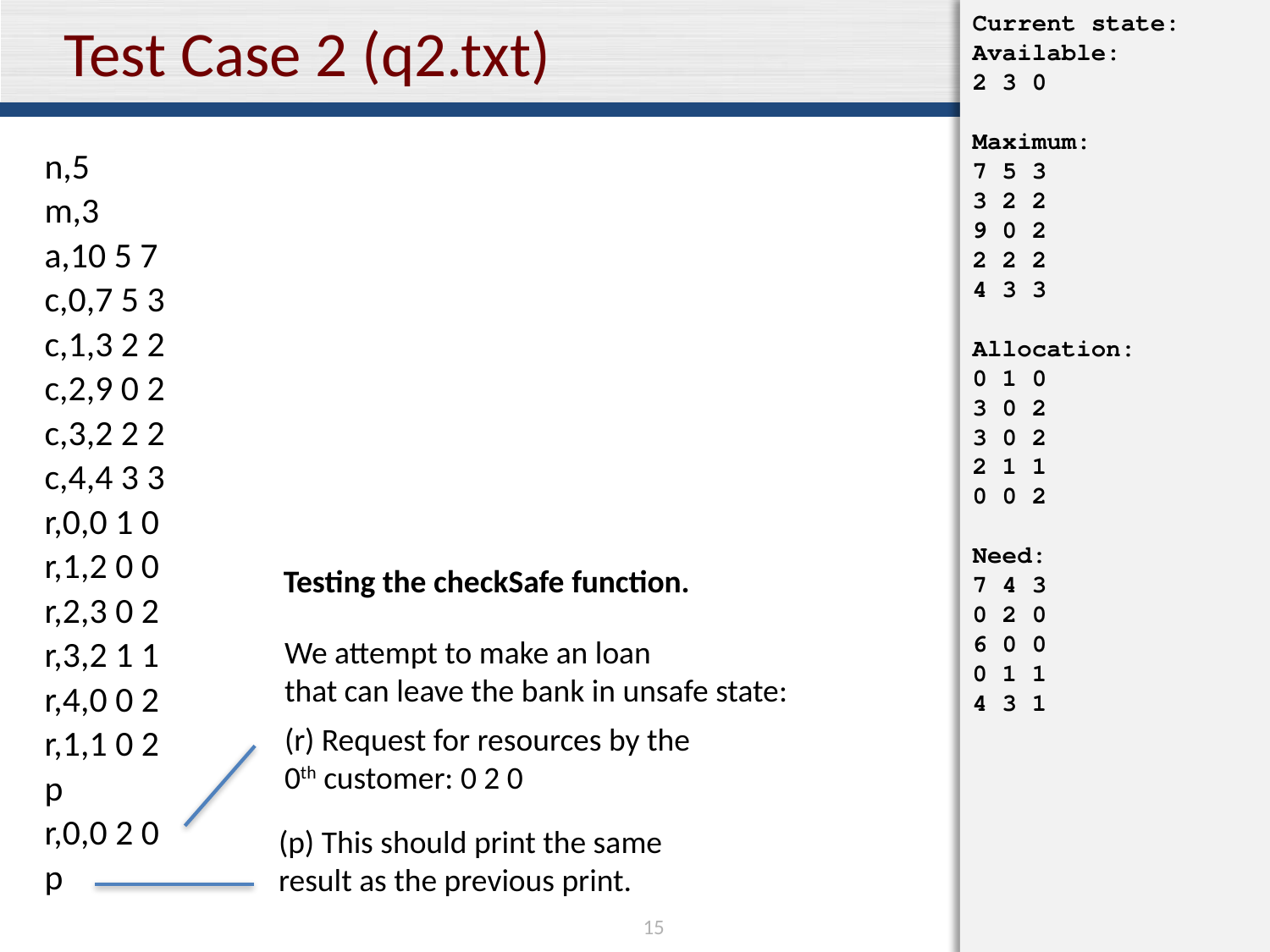

Current state:
Available:
2 3 0

Maximum:
7 5 3
3 2 2
9 0 2
2 2 2
4 3 3

Allocation:
0 1 0
3 0 2
3 0 2
2 1 1
0 0 2

Need:
7 4 3
0 2 0
6 0 0
0 1 1
4 3 1

# Test Case 2 (q2.txt)
n,5
m,3
a,10 5 7
c,0,7 5 3
c,1,3 2 2
c,2,9 0 2
c,3,2 2 2
c,4,4 3 3
r,0,0 1 0
r,1,2 0 0
r,2,3 0 2
r,3,2 1 1
r,4,0 0 2
r,1,1 0 2
p
r,0,0 2 0
p
Testing the checkSafe function.
We attempt to make an loan
that can leave the bank in unsafe state:
(r) Request for resources by the
0th customer: 0 2 0

(p) This should print the same
result as the previous print.
15